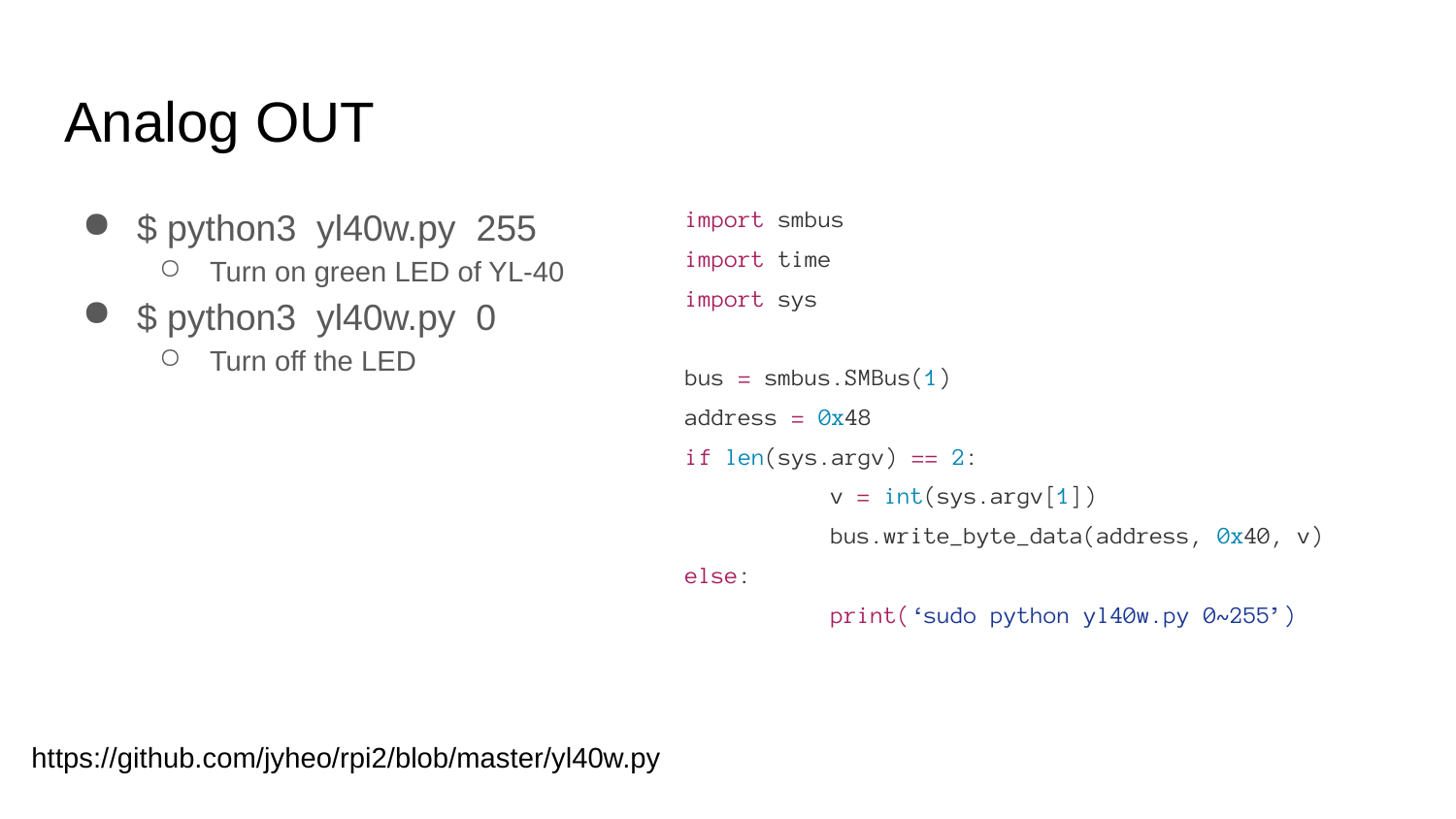

# Analog OUT
import smbus
import time
import sys
bus = smbus.SMBus(1)
address = 0x48
if len(sys.argv) == 2:
	v = int(sys.argv[1])
	bus.write_byte_data(address, 0x40, v)
else:
	print(‘sudo python yl40w.py 0~255’)

$ python3  yl40w.py  255
Turn on green LED of YL-40
$ python3  yl40w.py  0
Turn off the LED

https://github.com/jyheo/rpi2/blob/master/yl40w.py